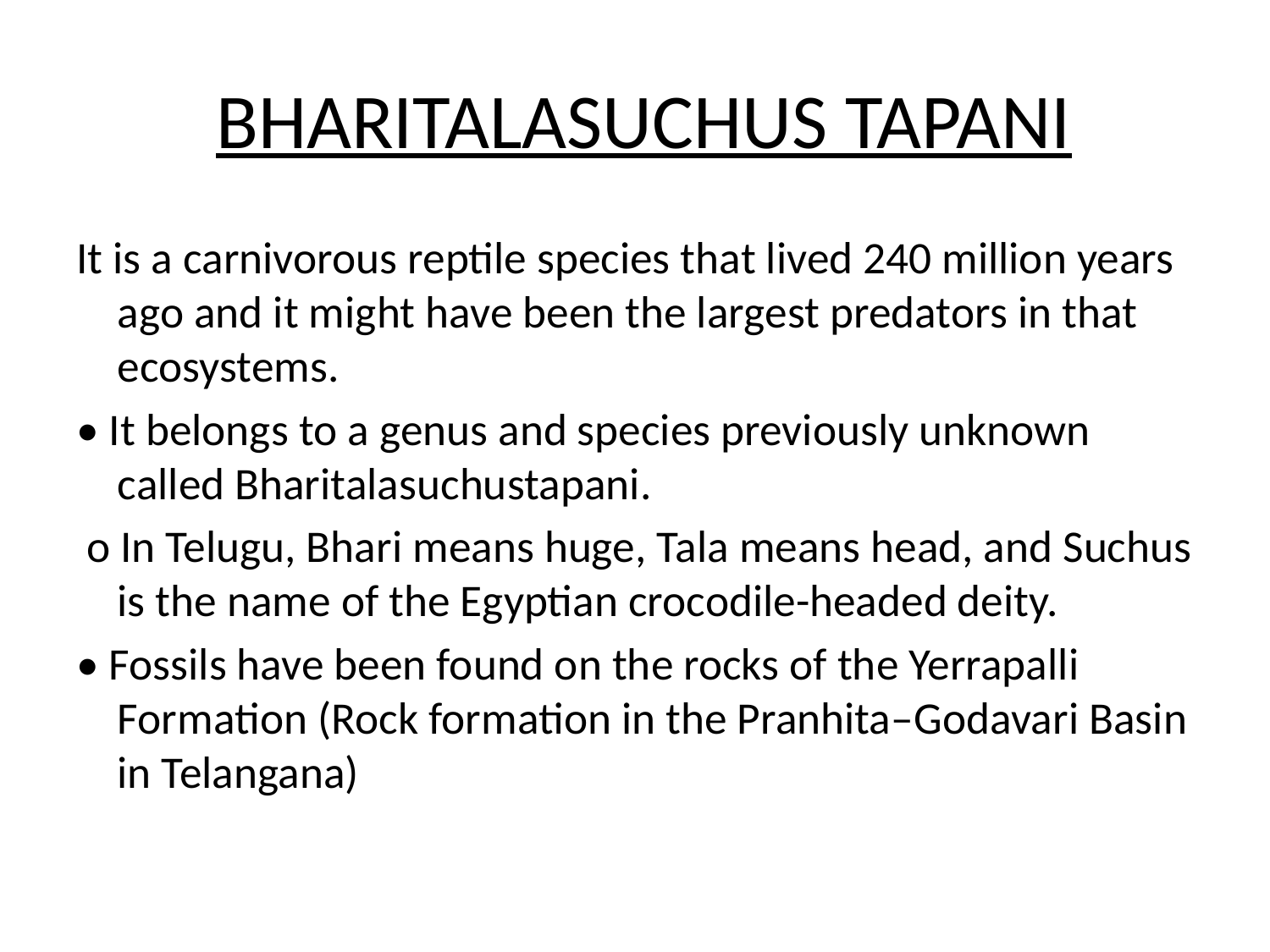

# BHARITALASUCHUS TAPANI
It is a carnivorous reptile species that lived 240 million years ago and it might have been the largest predators in that ecosystems.
• It belongs to a genus and species previously unknown called Bharitalasuchustapani.
 o In Telugu, Bhari means huge, Tala means head, and Suchus is the name of the Egyptian crocodile-headed deity.
• Fossils have been found on the rocks of the Yerrapalli Formation (Rock formation in the Pranhita–Godavari Basin in Telangana)